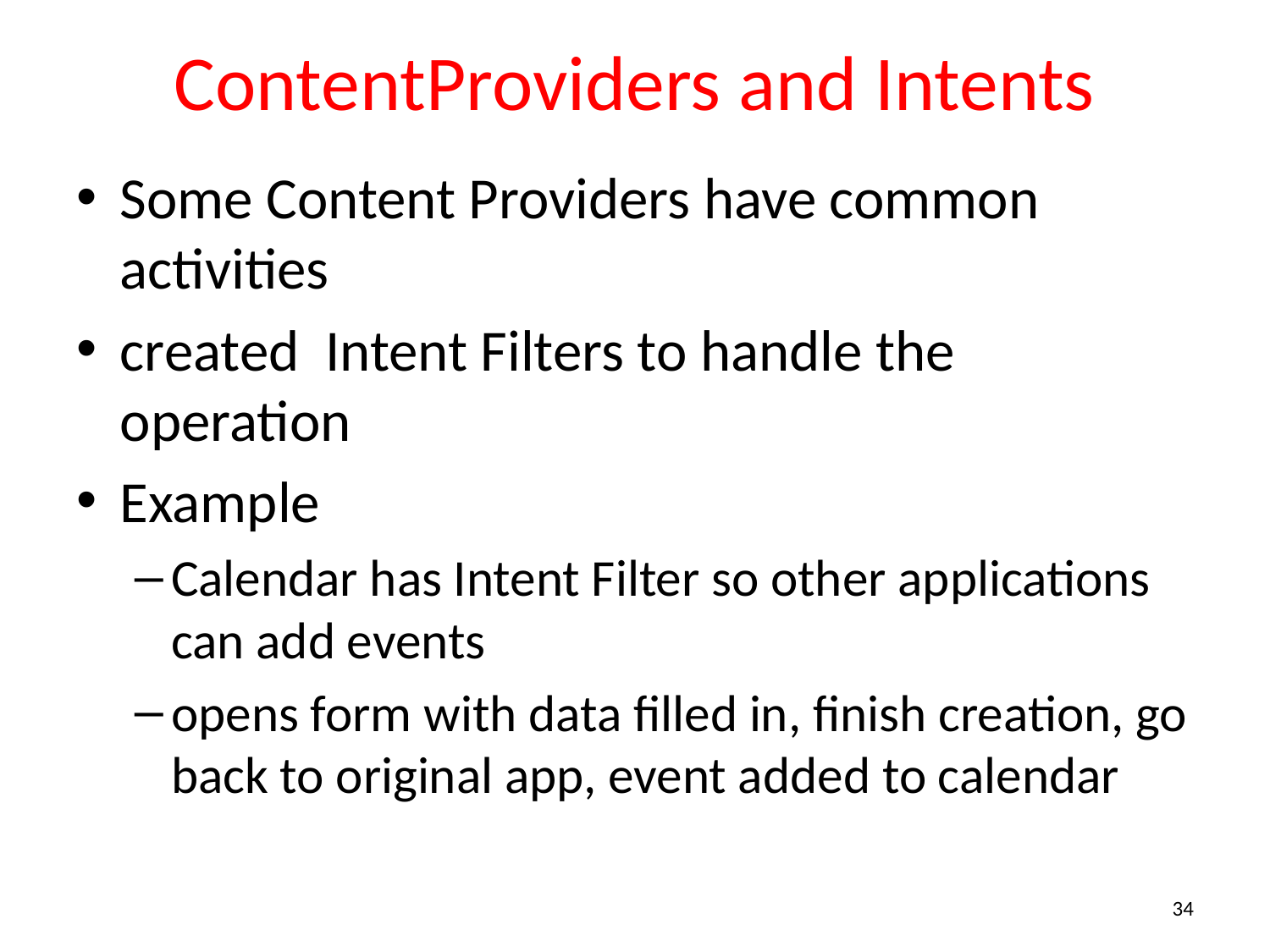

# ContentProviders and Intents
Some Content Providers have common activities
created  Intent Filters to handle the operation
Example
Calendar has Intent Filter so other applications can add events
opens form with data filled in, finish creation, go back to original app, event added to calendar
34